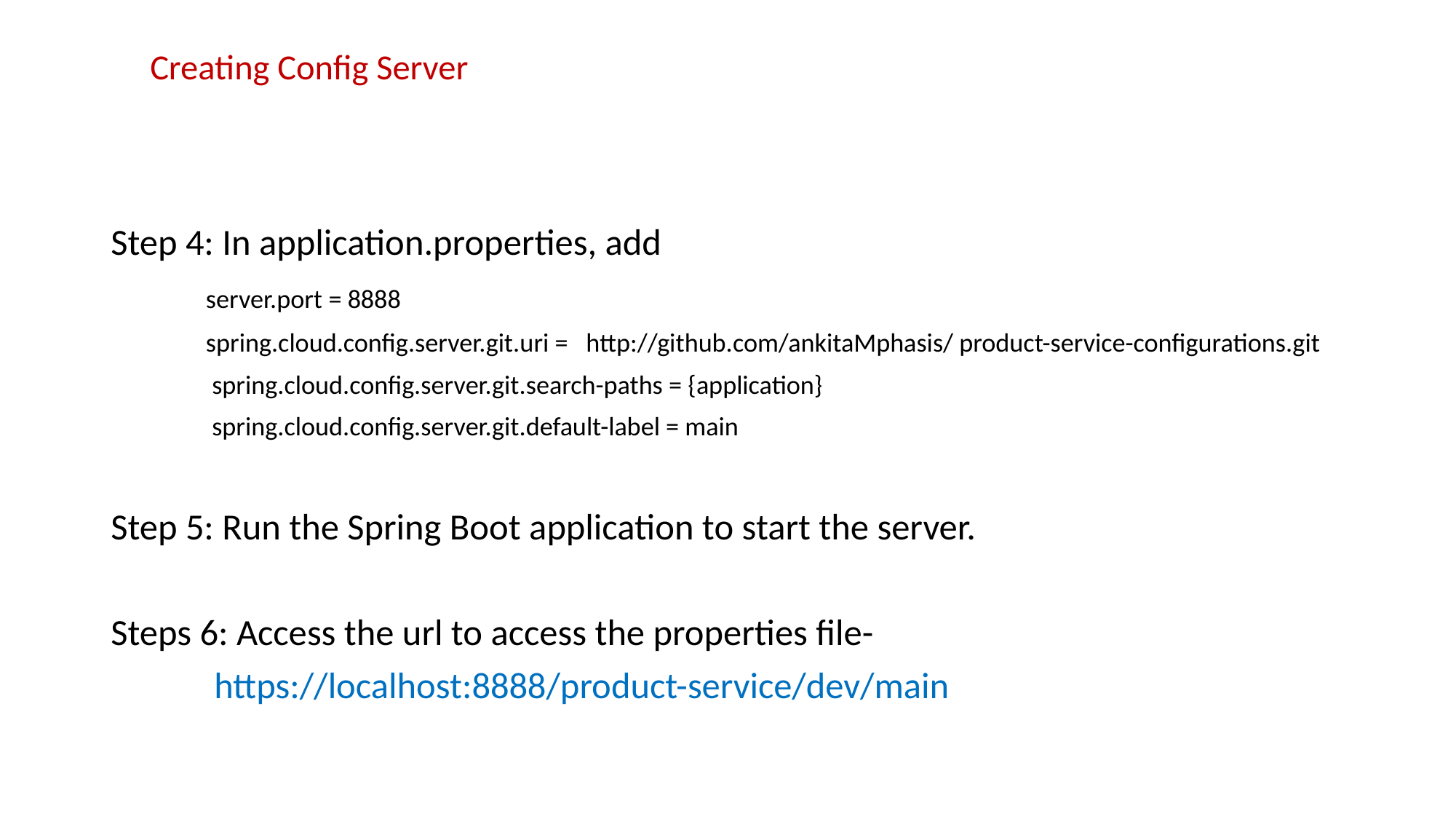

# Creating Config Server
Step 4: In application.properties, add
	server.port = 8888
	spring.cloud.config.server.git.uri =   http://github.com/ankitaMphasis/ product-service-configurations.git
	 spring.cloud.config.server.git.search-paths = {application}
	 spring.cloud.config.server.git.default-label = main

Step 5: Run the Spring Boot application to start the server.

Steps 6: Access the url to access the properties file-
	 https://localhost:8888/product-service/dev/main